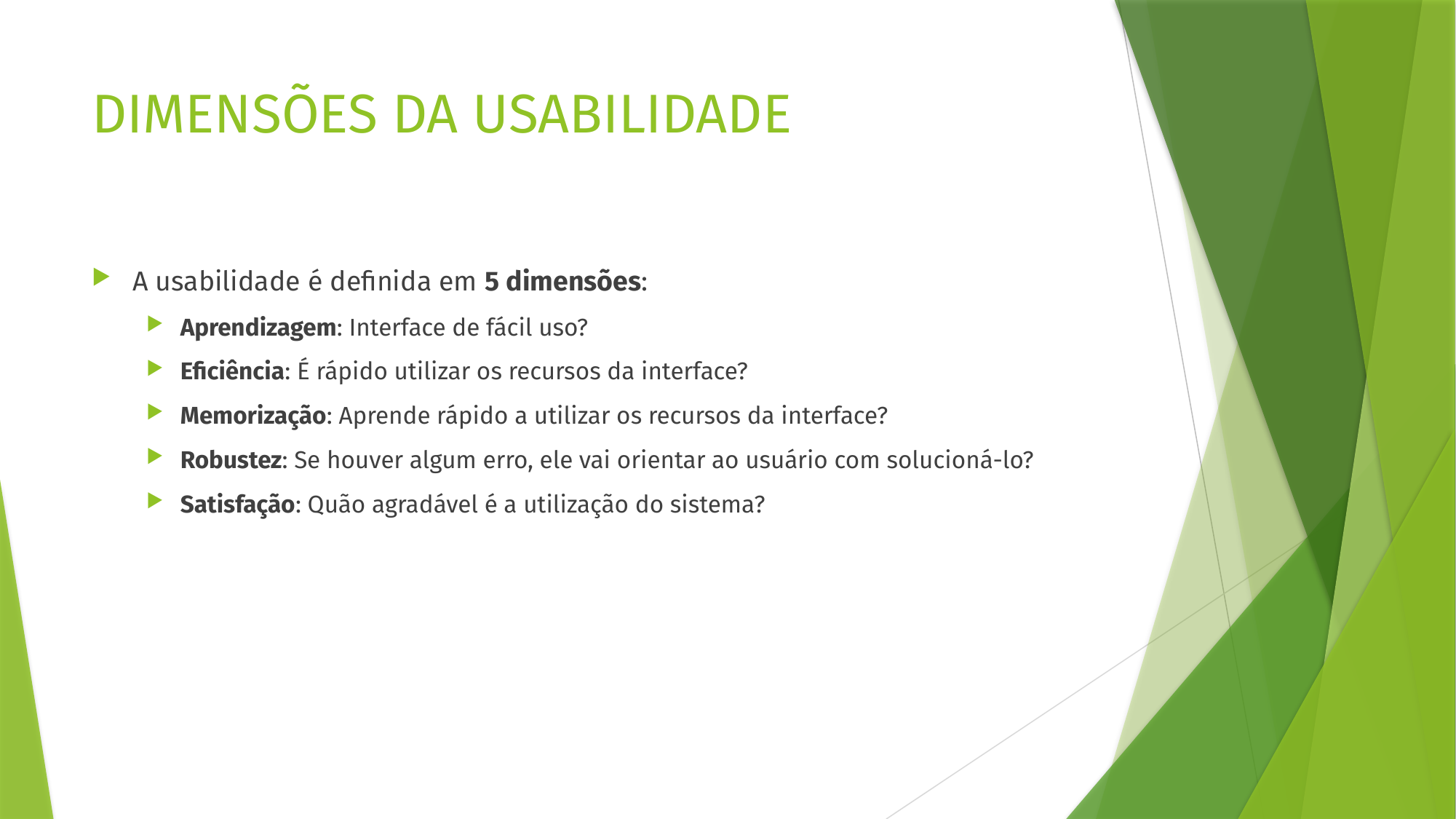

# DIMENSÕES DA USABILIDADE
A usabilidade é definida em 5 dimensões:
Aprendizagem: Interface de fácil uso?
Eficiência: É rápido utilizar os recursos da interface?
Memorização: Aprende rápido a utilizar os recursos da interface?
Robustez: Se houver algum erro, ele vai orientar ao usuário com solucioná-lo?
Satisfação: Quão agradável é a utilização do sistema?